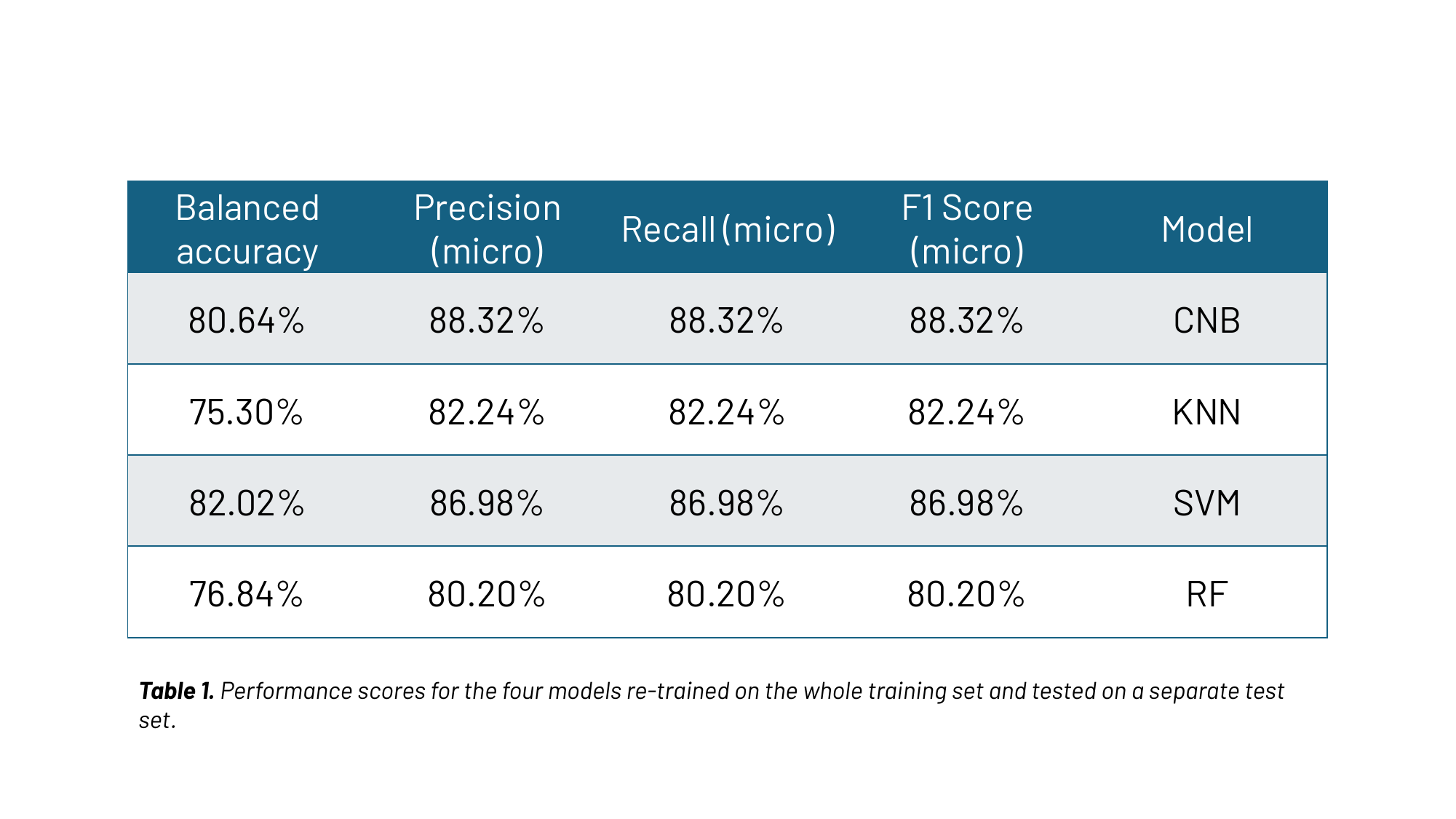

| Balanced accuracy | Precision (micro) | Recall (micro) | F1 Score (micro) | Model |
| --- | --- | --- | --- | --- |
| 80.64% | 88.32% | 88.32% | 88.32% | CNB |
| 75.30% | 82.24% | 82.24% | 82.24% | KNN |
| 82.02% | 86.98% | 86.98% | 86.98% | SVM |
| 76.84% | 80.20% | 80.20% | 80.20% | RF |
Table 1. Performance scores for the four models re-trained on the whole training set and tested on a separate test set.